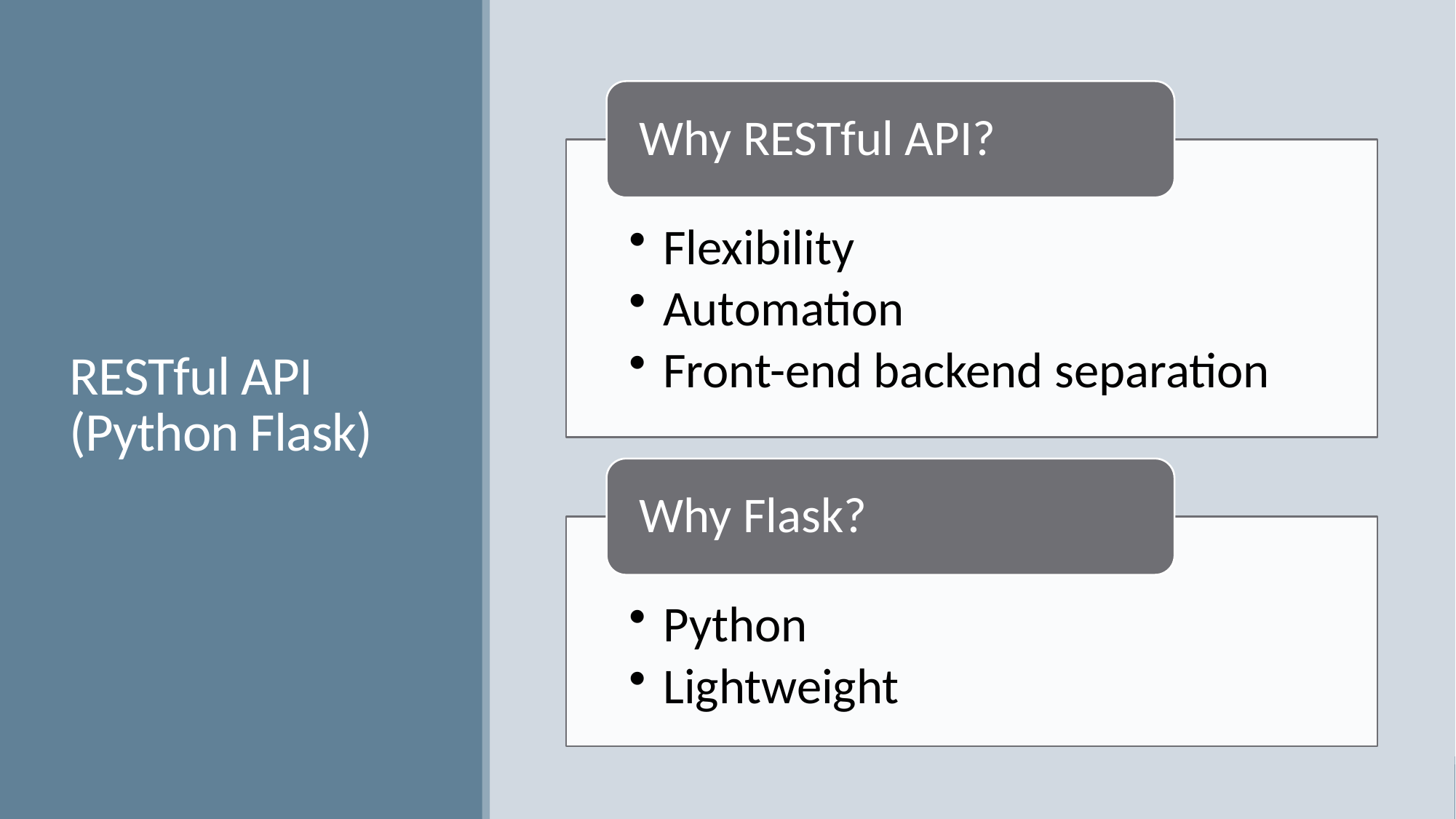

# RESTful API (Python Flask)
Flexibility
Automation
Front-end backend separation
Why RESTful API?
Python
Lightweight
Why Flask?